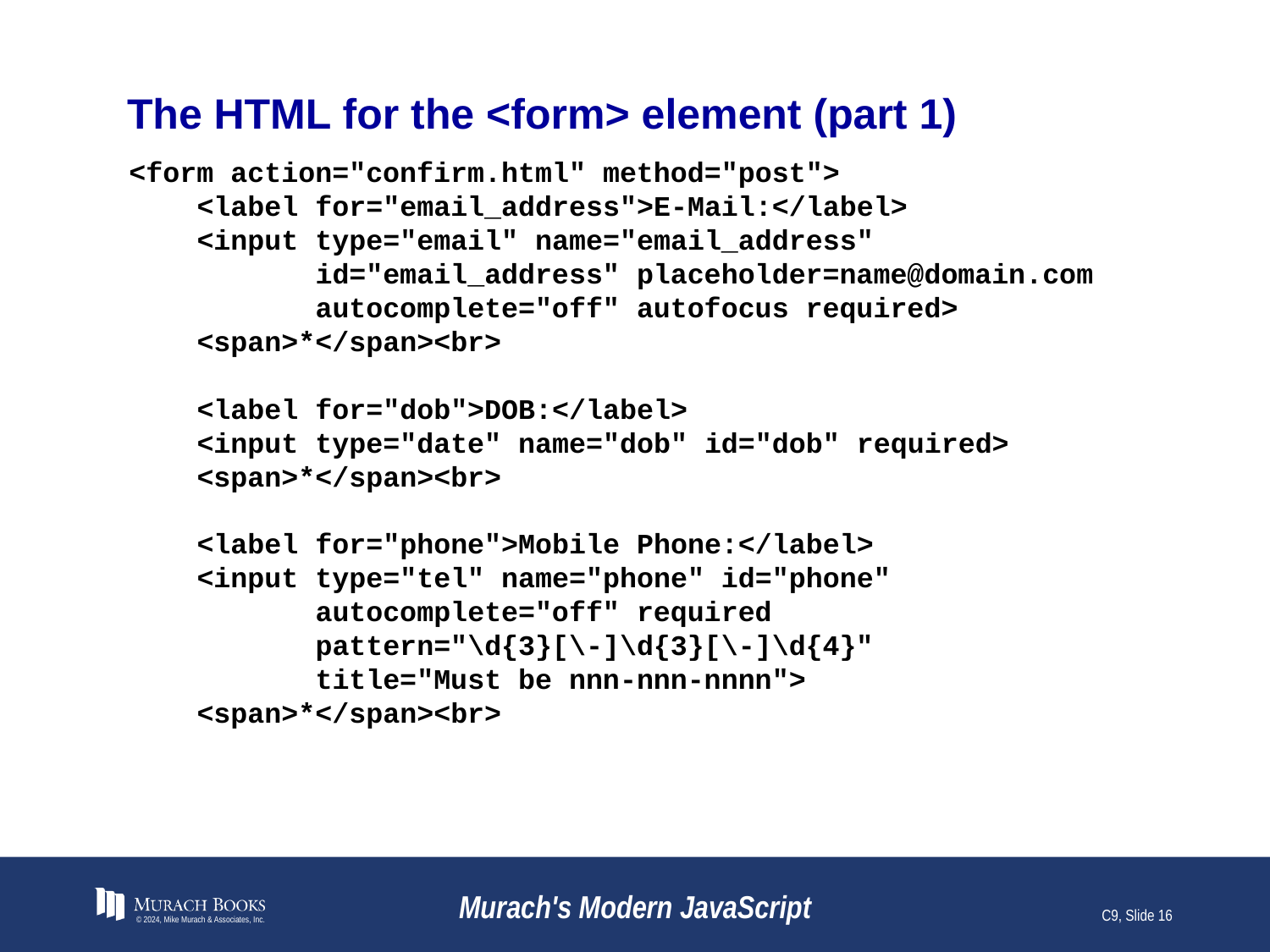

# The HTML for the <form> element (part 1)
<form action="confirm.html" method="post">
    <label for="email_address">E-Mail:</label>
    <input type="email" name="email_address"
           id="email_address" placeholder=name@domain.com
           autocomplete="off" autofocus required>
    <span>*</span><br>

    <label for="dob">DOB:</label>
    <input type="date" name="dob" id="dob" required>
    <span>*</span><br>

    <label for="phone">Mobile Phone:</label>
    <input type="tel" name="phone" id="phone"
           autocomplete="off" required
           pattern="\d{3}[\-]\d{3}[\-]\d{4}"
           title="Must be nnn-nnn-nnnn">
    <span>*</span><br>

© 2024, Mike Murach & Associates, Inc.
Murach's Modern JavaScript

C9, Slide 16